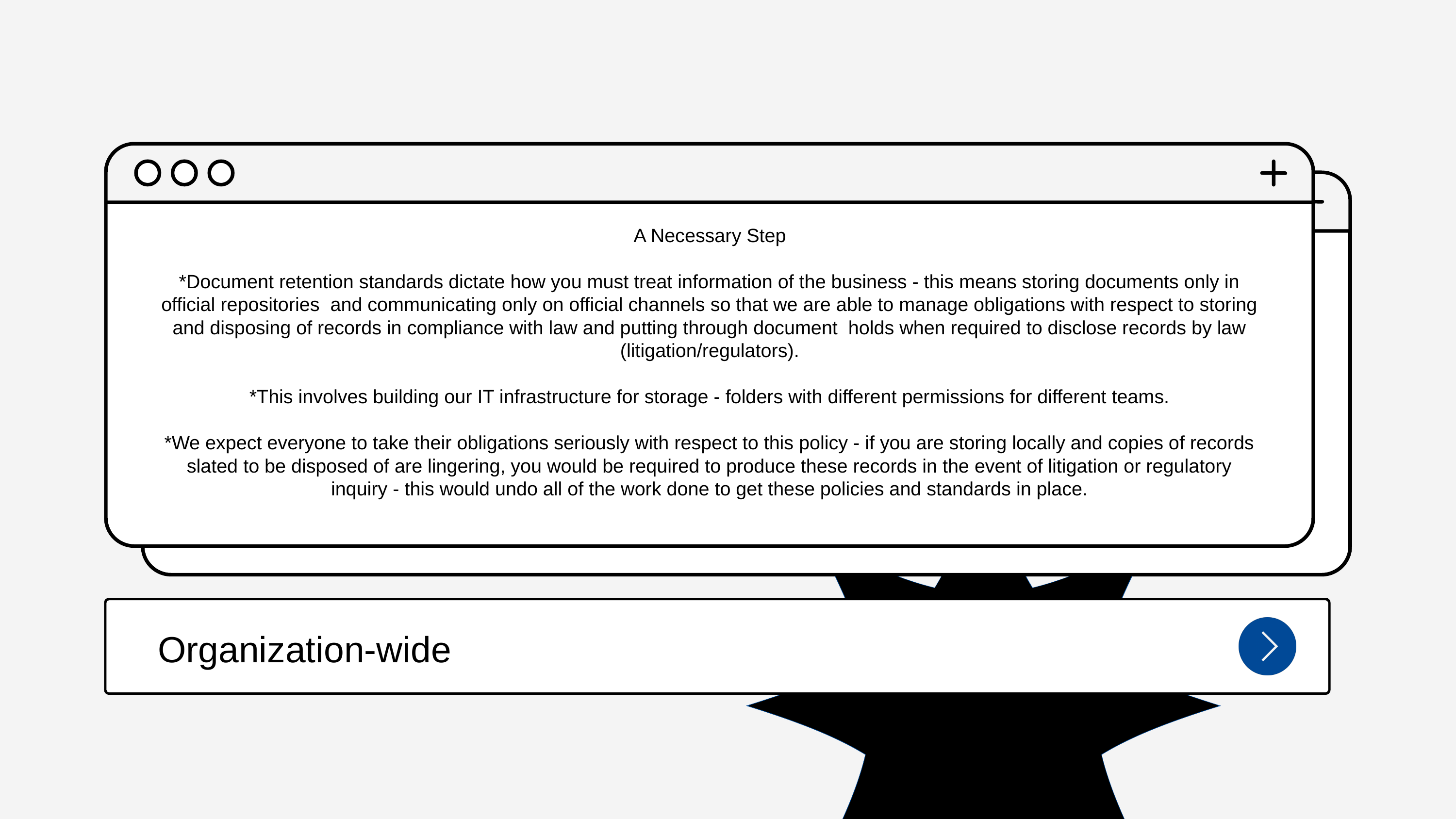

A Necessary Step

*Document retention standards dictate how you must treat information of the business - this means storing documents only in official repositories  and communicating only on official channels so that we are able to manage obligations with respect to storing and disposing of records in compliance with law and putting through document  holds when required to disclose records by law (litigation/regulators).

*This involves building our IT infrastructure for storage - folders with different permissions for different teams.

*We expect everyone to take their obligations seriously with respect to this policy - if you are storing locally and copies of records slated to be disposed of are lingering, you would be required to produce these records in the event of litigation or regulatory inquiry - this would undo all of the work done to get these policies and standards in place.

Organization-wide